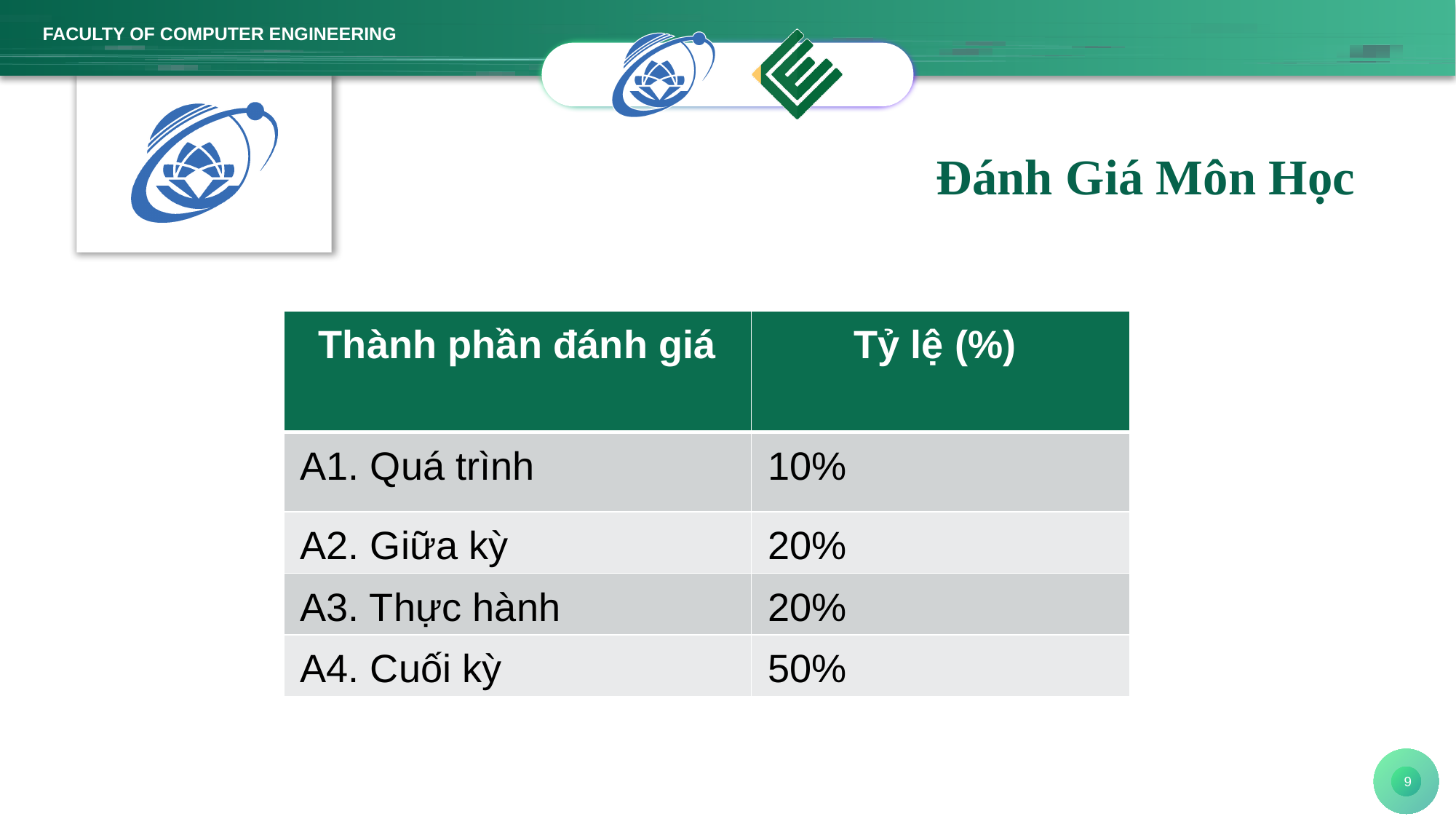

Đánh Giá Môn Học

| Thành phần đánh giá | Tỷ lệ (%) |
| --- | --- |
| A1. Quá trình | 10% |
| A2. Giữa kỳ | 20% |
| A3. Thực hành | 20% |
| A4. Cuối kỳ | 50% |
9